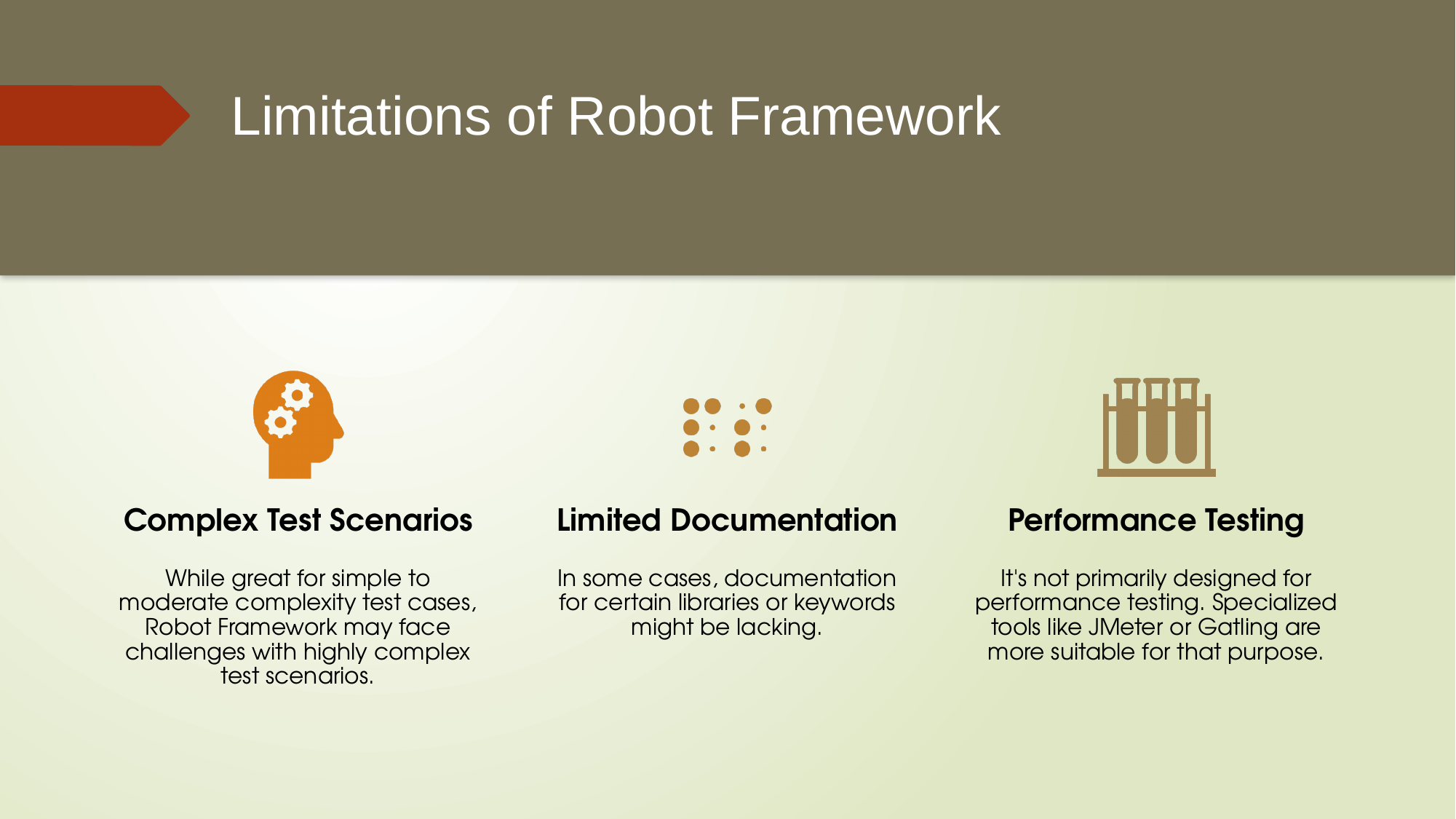

# Limitations of Robot Framework

Complex Test Scenarios
While great for simple to moderate complexity test cases, Robot Framework may face challenges with highly complex test scenarios.
Limited Documentation
In some cases, documentation for certain libraries or keywords might be lacking.
Performance Testing
It's not primarily designed for performance testing. Specialized tools like JMeter or Gatling are more suitable for that purpose.